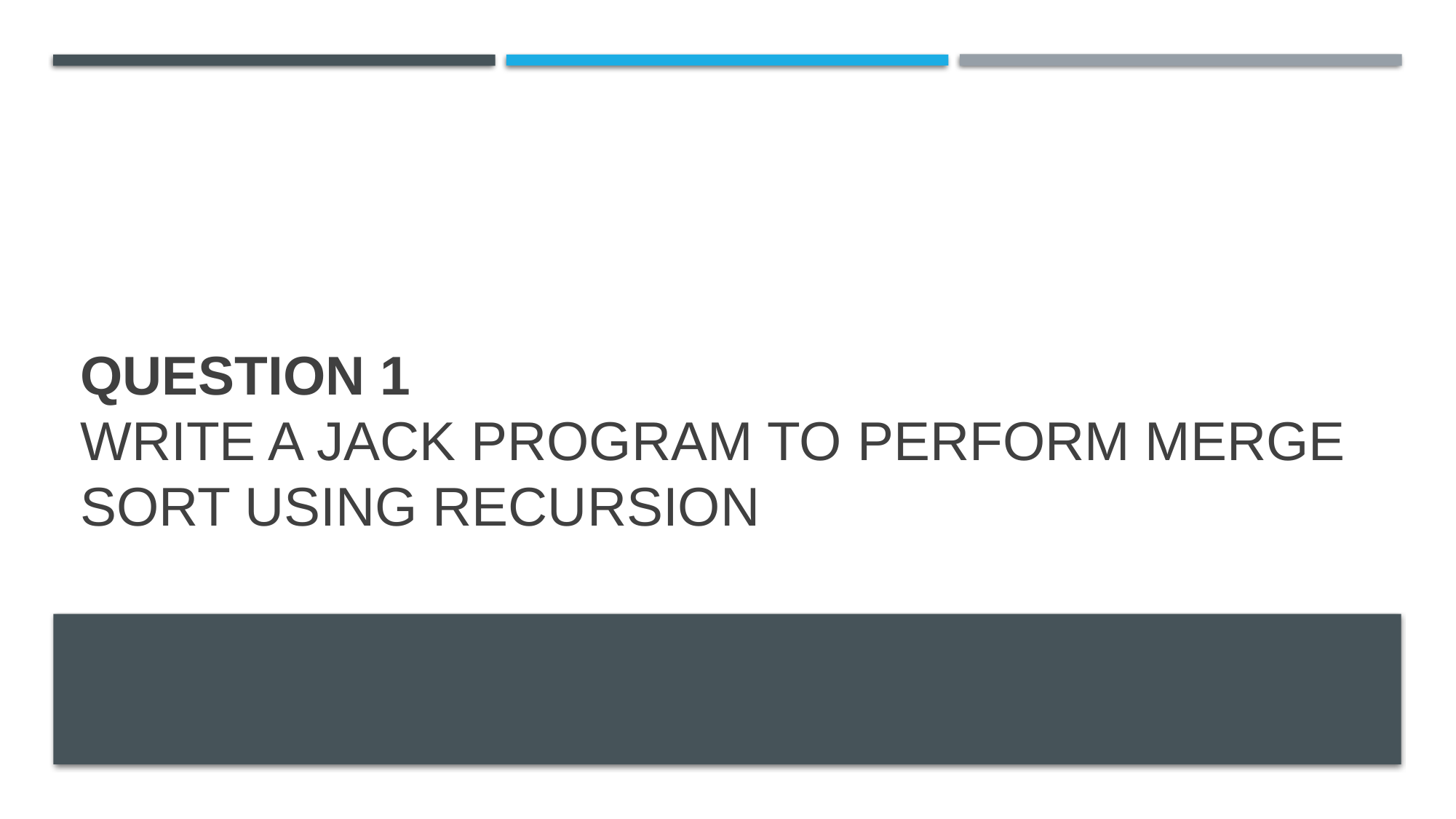

# Question 1 Write a Jack program TO perform MERGE sort using recursion